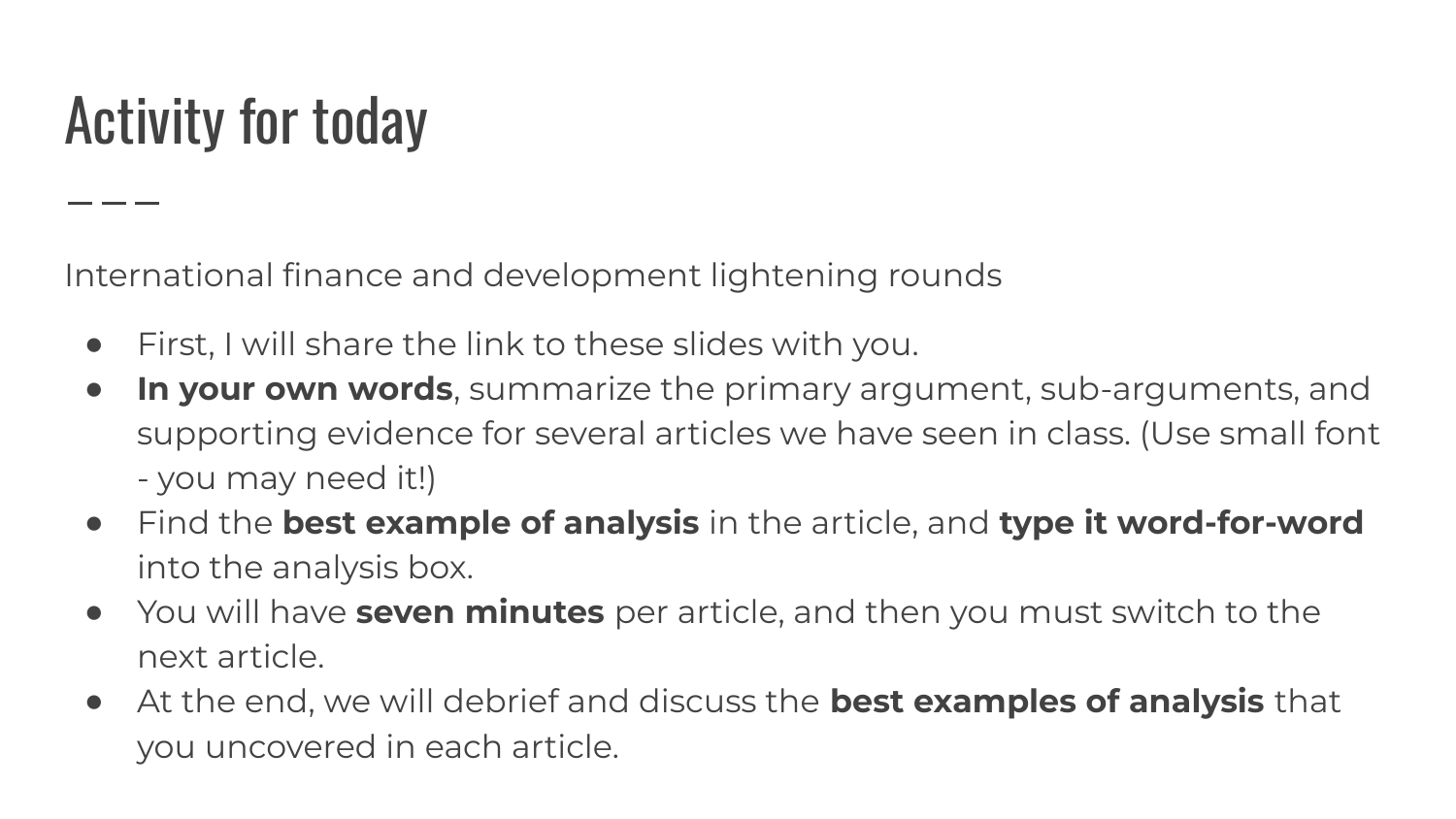

# Activity for today
International finance and development lightening rounds
First, I will share the link to these slides with you.
In your own words, summarize the primary argument, sub-arguments, and supporting evidence for several articles we have seen in class. (Use small font - you may need it!)
Find the best example of analysis in the article, and type it word-for-word into the analysis box.
You will have seven minutes per article, and then you must switch to the next article.
At the end, we will debrief and discuss the best examples of analysis that you uncovered in each article.